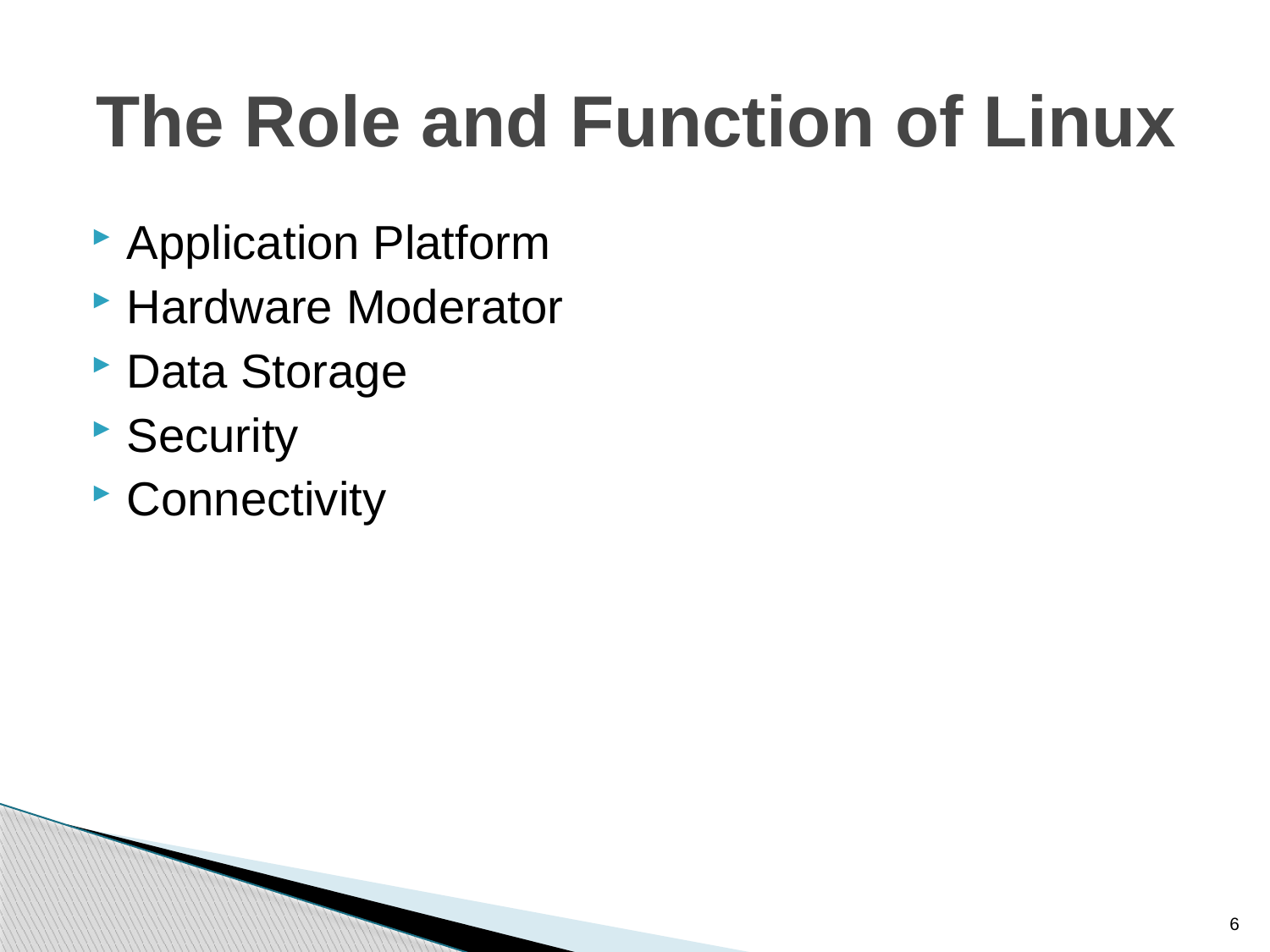

# The Role and Function of Linux
Application Platform
Hardware Moderator
Data Storage
Security
Connectivity

6